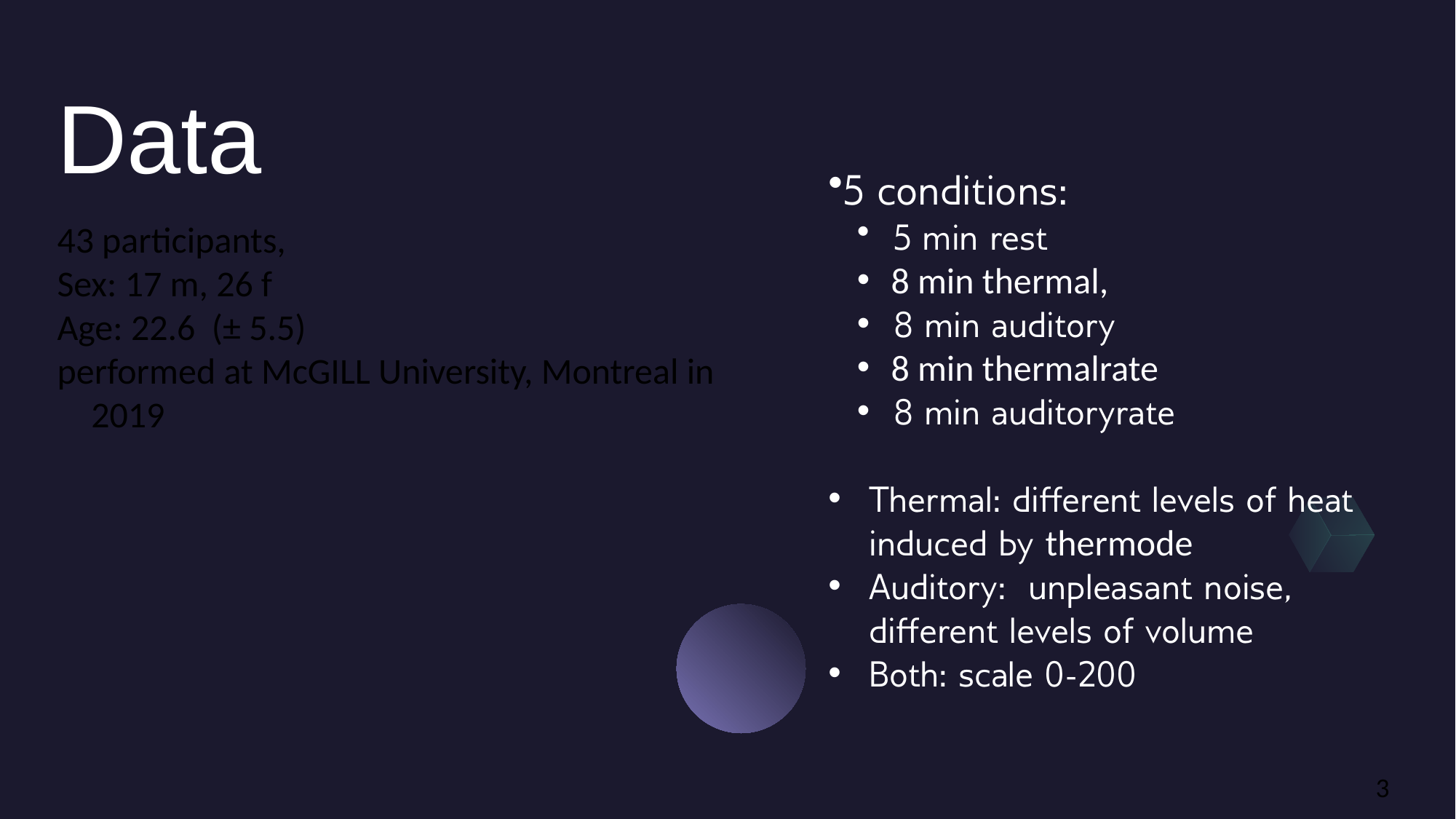

# Data
5 conditions: ​
 5 min rest
 8 min thermal,
 8 min auditory
 8 min thermalrate
 8 min auditoryrate

Thermal: different levels of heat induced by thermode
Auditory:  unpleasant noise, different levels of volume
Both: scale 0-200

43 participants,
Sex: 17 m, 26 f
Age: 22.6  (± 5.5)
performed at McGILL University, Montreal in 2019

3